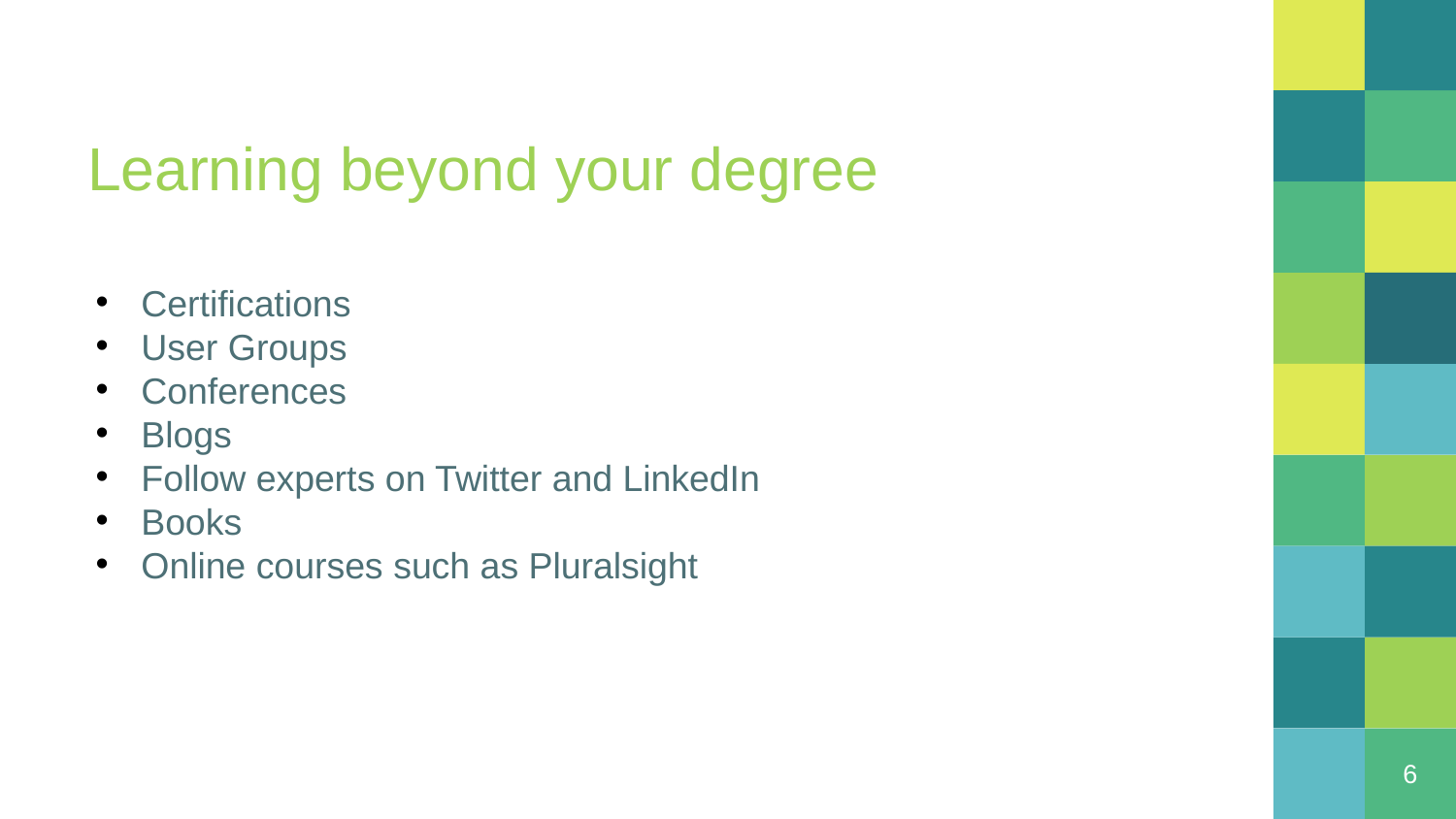

# Learning beyond your degree
Certifications
User Groups
Conferences
Blogs
Follow experts on Twitter and LinkedIn
Books
Online courses such as Pluralsight
6